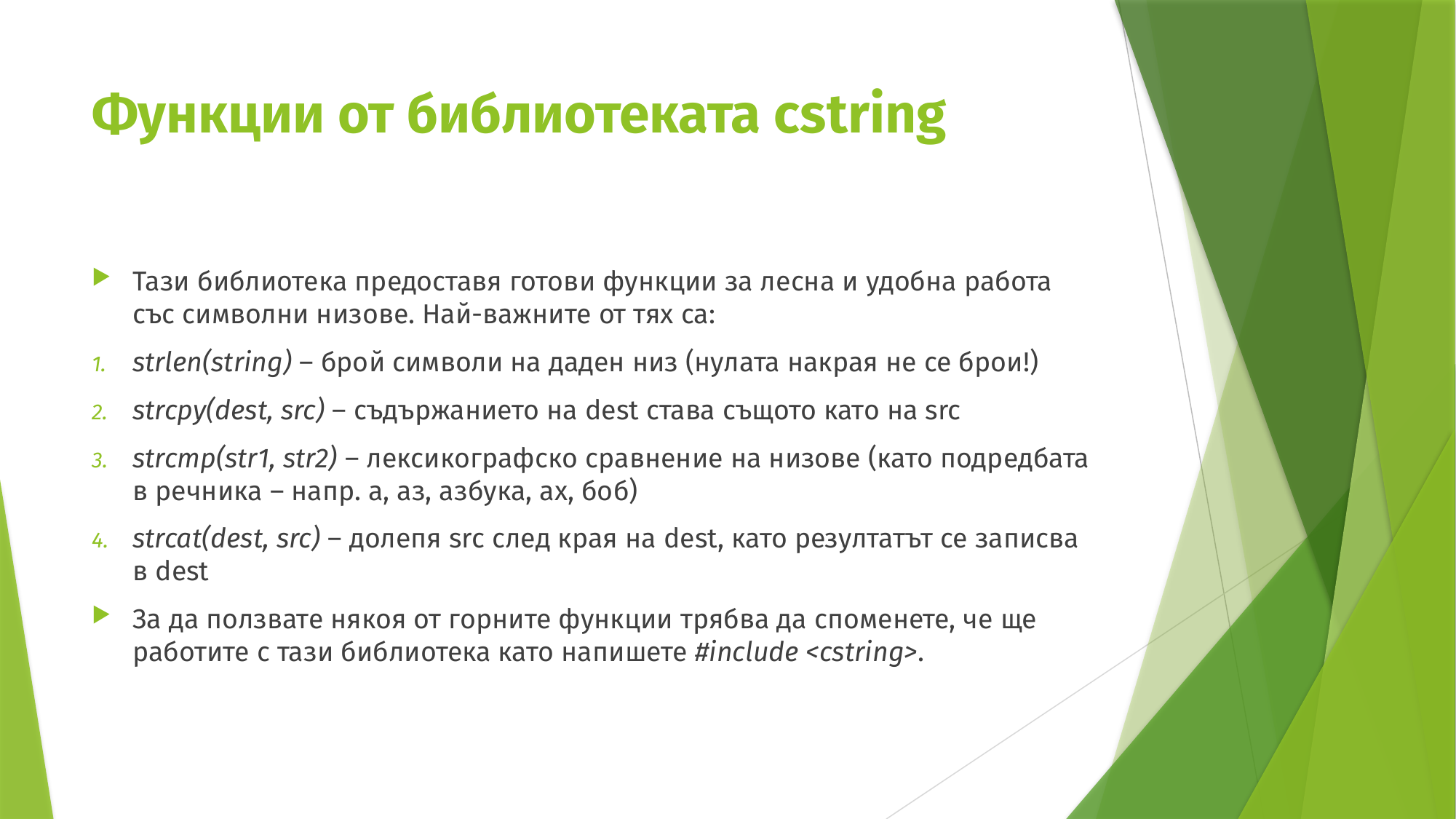

# Функции от библиотеката cstring
Тази библиотека предоставя готови функции за лесна и удобна работа със символни низове. Най-важните от тях са:
strlen(string) – брой символи на даден низ (нулата накрая не се брои!)
strcpy(dest, src) – съдържанието на dest става същото като на src
strcmp(str1, str2) – лексикографско сравнение на низове (като подредбата в речника – напр. а, аз, азбука, ах, боб)
strcat(dest, src) – долепя src след края на dest, като резултатът се записва в dest
За да ползвате някоя от горните функции трябва да споменете, че ще работите с тази библиотека като напишете #include <cstring>.